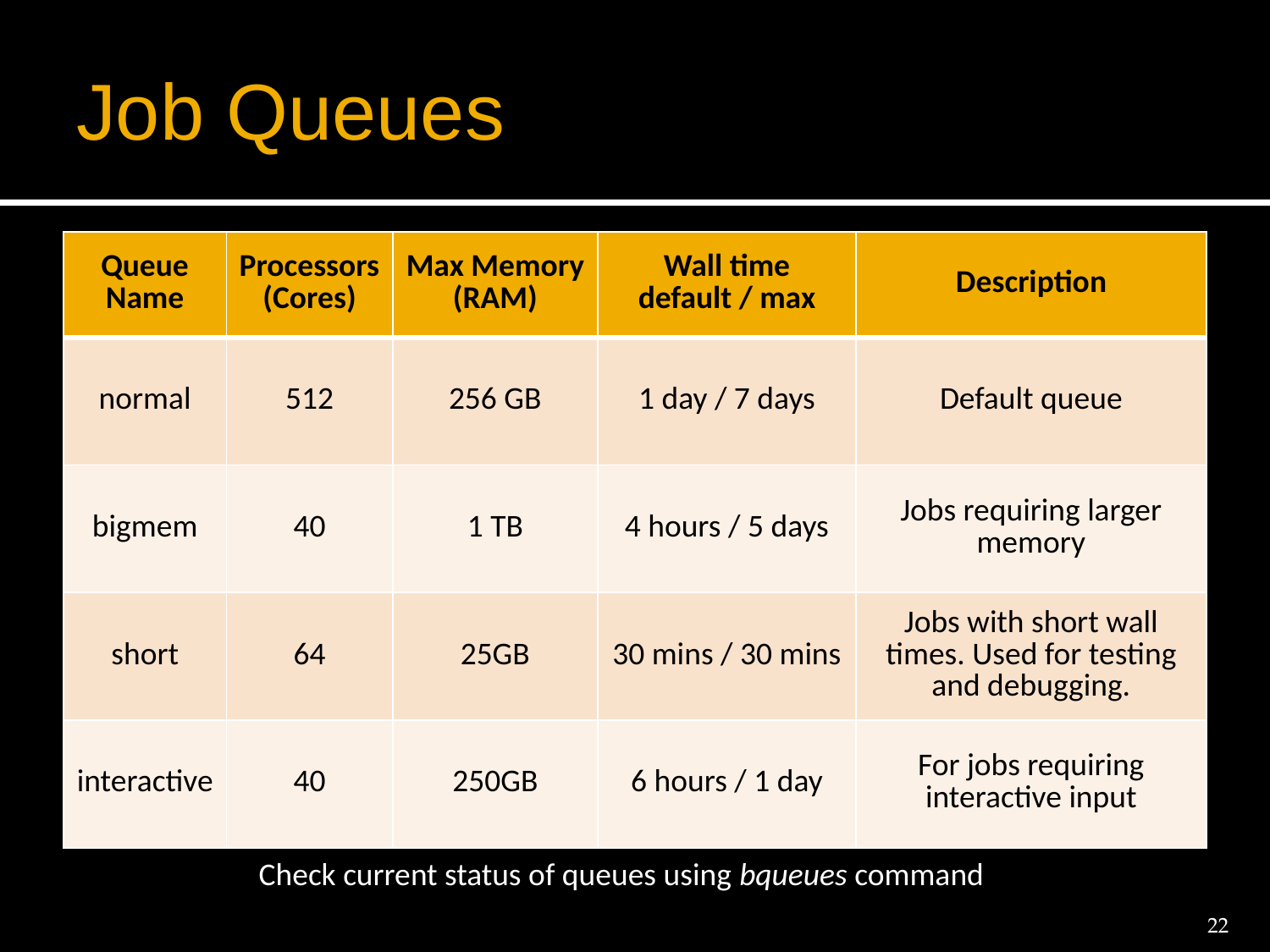

# Job Queues
| Queue Name | Processors (Cores) | Max Memory (RAM) | Wall time default / max | Description |
| --- | --- | --- | --- | --- |
| normal | 512 | 256 GB | 1 day / 7 days | Default queue |
| bigmem | 40 | 1 TB | 4 hours / 5 days | Jobs requiring larger memory |
| short | 64 | 25GB | 30 mins / 30 mins | Jobs with short wall times. Used for testing and debugging. |
| interactive | 40 | 250GB | 6 hours / 1 day | For jobs requiring interactive input |
Check current status of queues using bqueues command
22